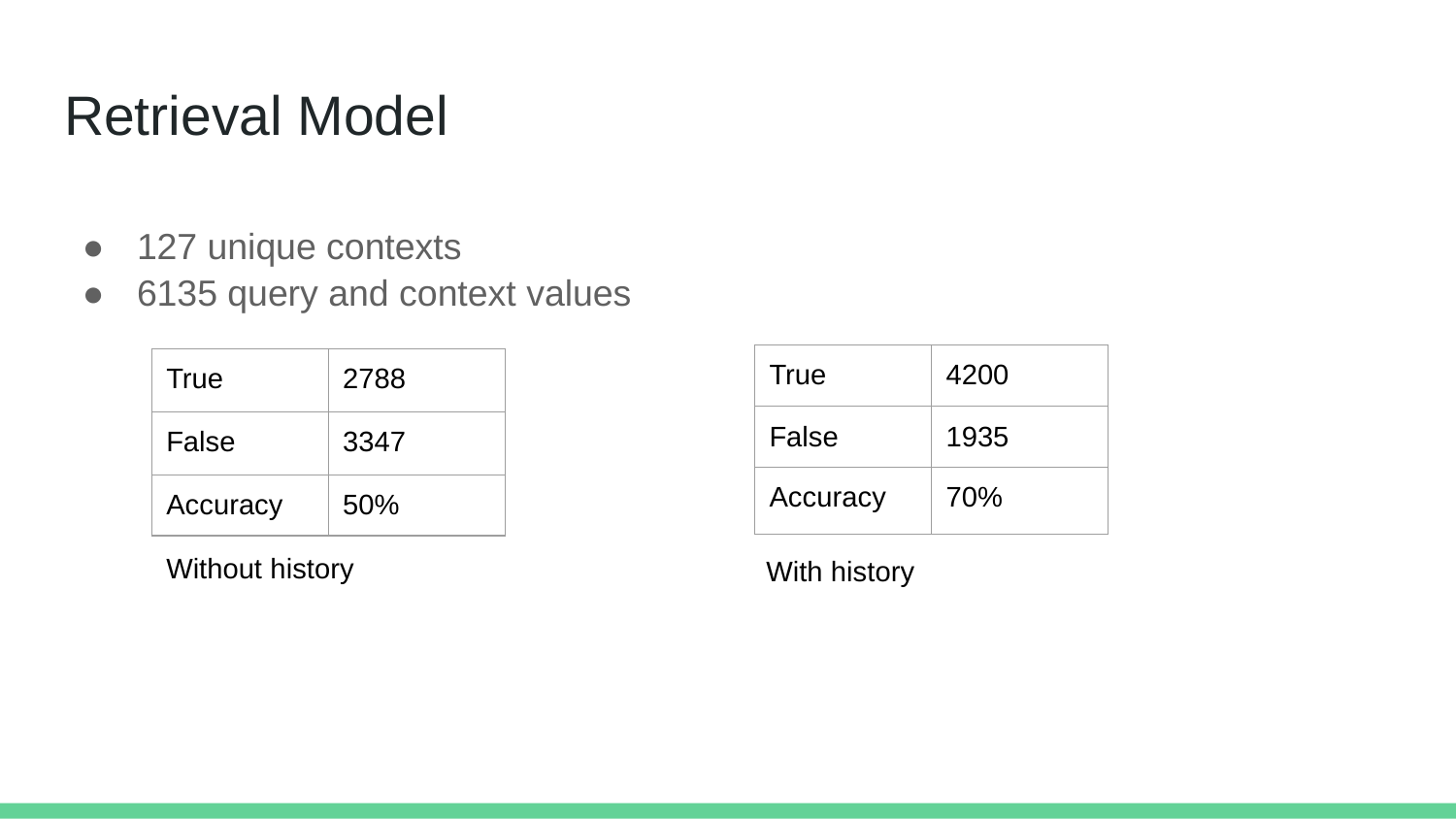

# Retrieval Model

127 unique contexts
6135 query and context values
| True | 4200 |
| --- | --- |
| False | 1935 |
| Accuracy | 70% |
| True | 2788 |
| --- | --- |
| False | 3347 |
| Accuracy | 50% |
Without history
With history